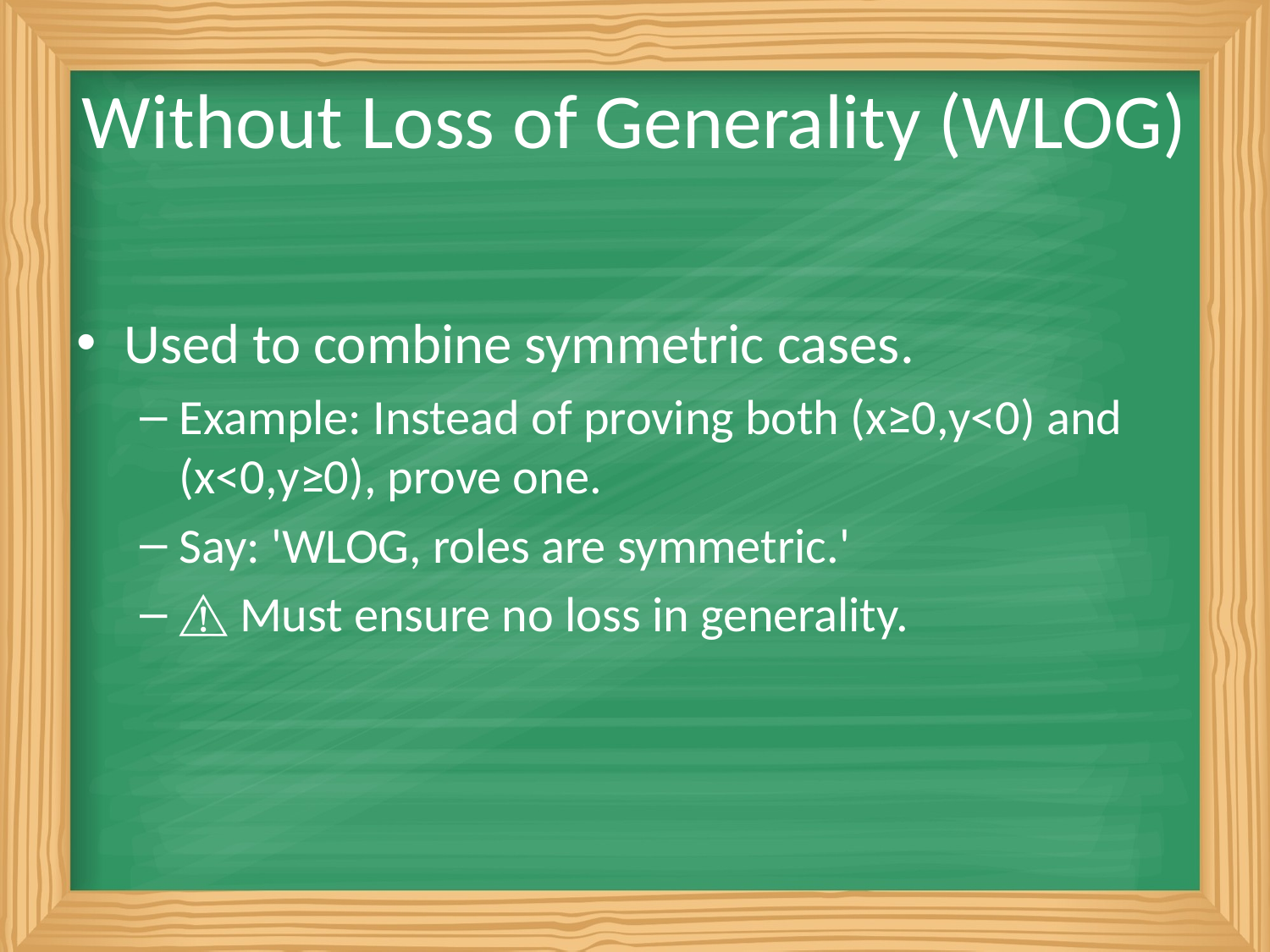

# Without Loss of Generality (WLOG)

Used to combine symmetric cases.
Example: Instead of proving both (x≥0,y<0) and (x<0,y≥0), prove one.
Say: 'WLOG, roles are symmetric.'
⚠️ Must ensure no loss in generality.